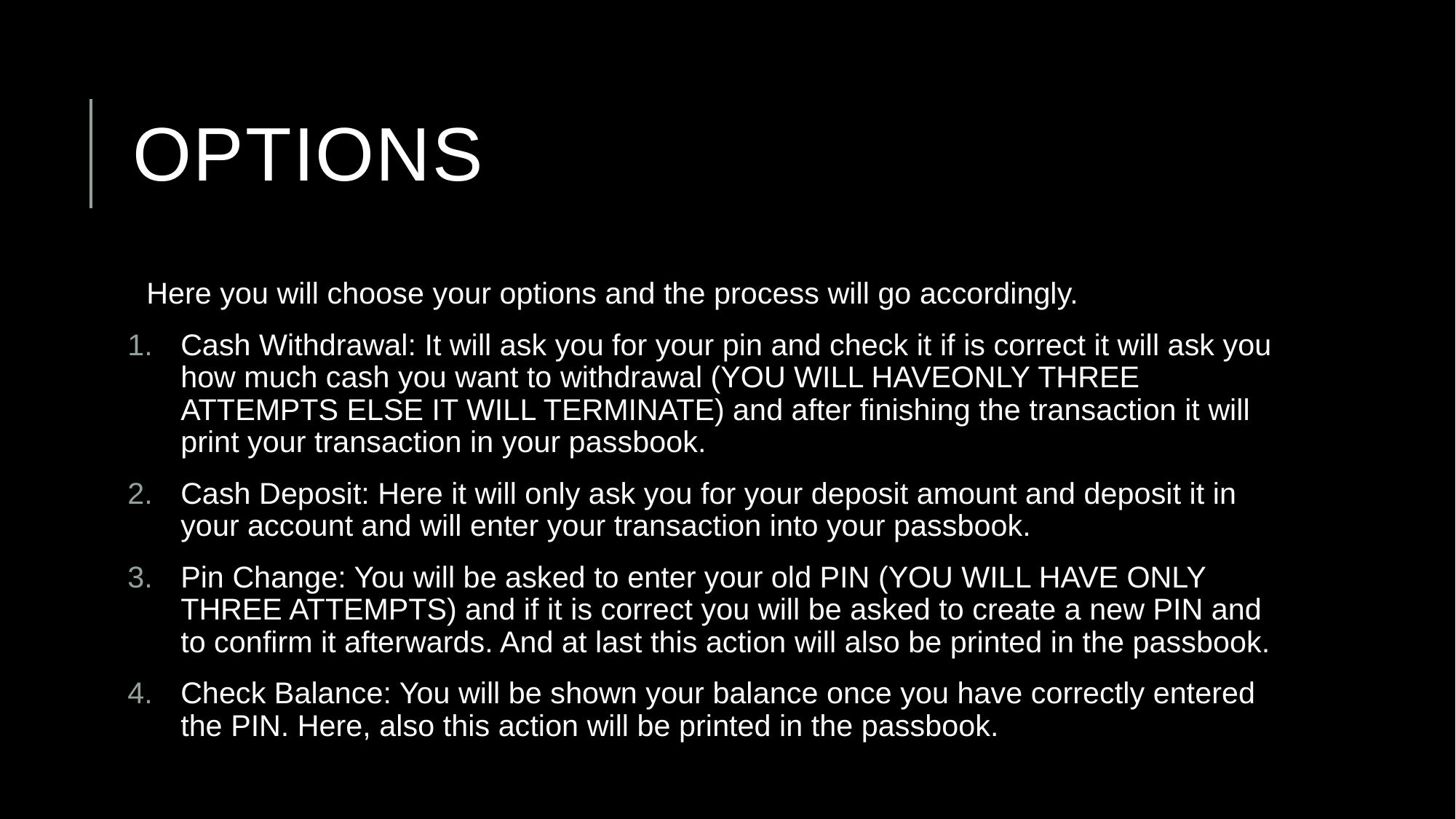

# OPTIONS
 Here you will choose your options and the process will go accordingly.
Cash Withdrawal: It will ask you for your pin and check it if is correct it will ask you how much cash you want to withdrawal (YOU WILL HAVEONLY THREE ATTEMPTS ELSE IT WILL TERMINATE) and after finishing the transaction it will print your transaction in your passbook.
Cash Deposit: Here it will only ask you for your deposit amount and deposit it in your account and will enter your transaction into your passbook.
Pin Change: You will be asked to enter your old PIN (YOU WILL HAVE ONLY THREE ATTEMPTS) and if it is correct you will be asked to create a new PIN and to confirm it afterwards. And at last this action will also be printed in the passbook.
Check Balance: You will be shown your balance once you have correctly entered the PIN. Here, also this action will be printed in the passbook.